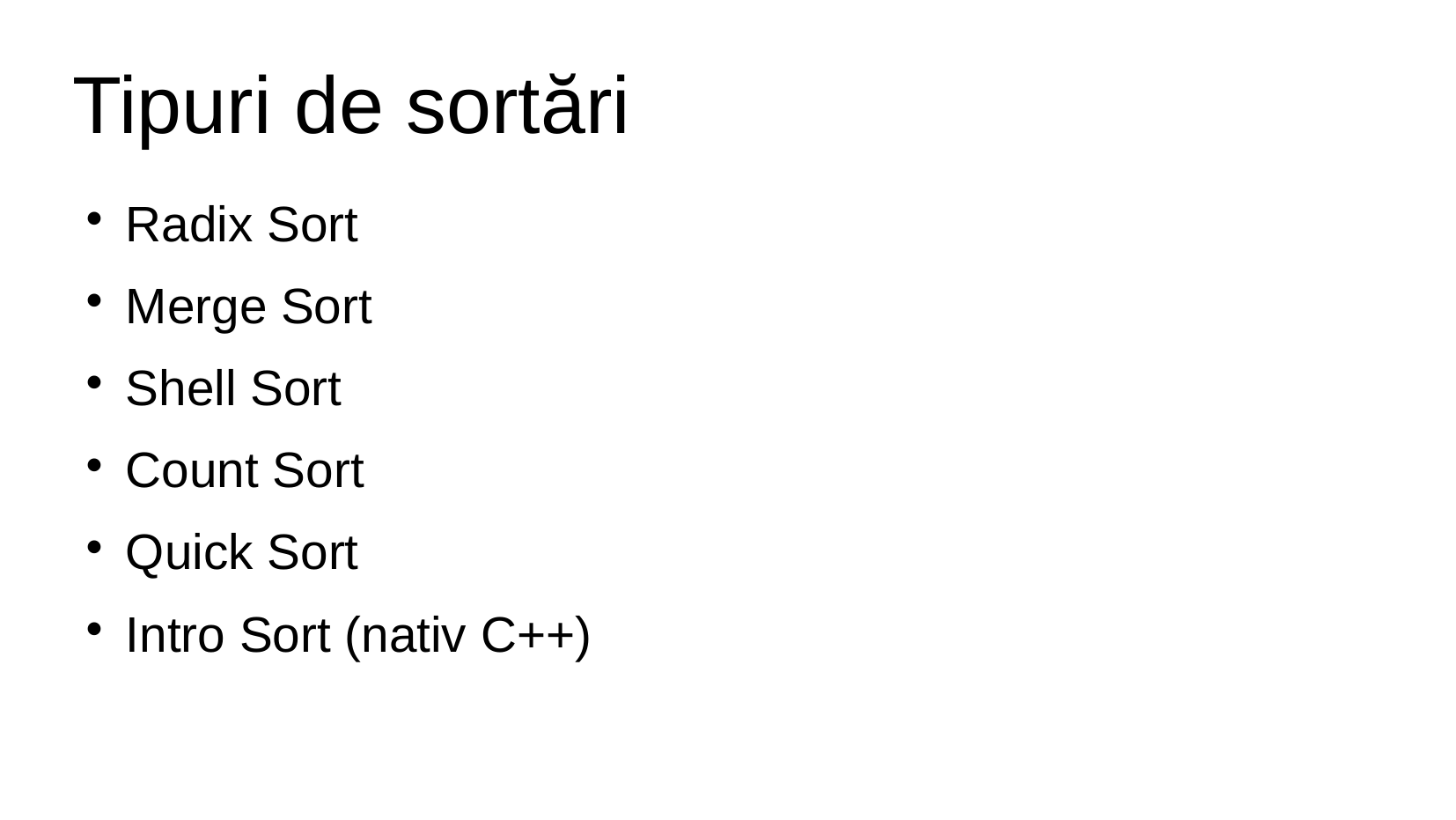

# Tipuri de sortări
Radix Sort
Merge Sort
Shell Sort
Count Sort
Quick Sort
Intro Sort (nativ C++)